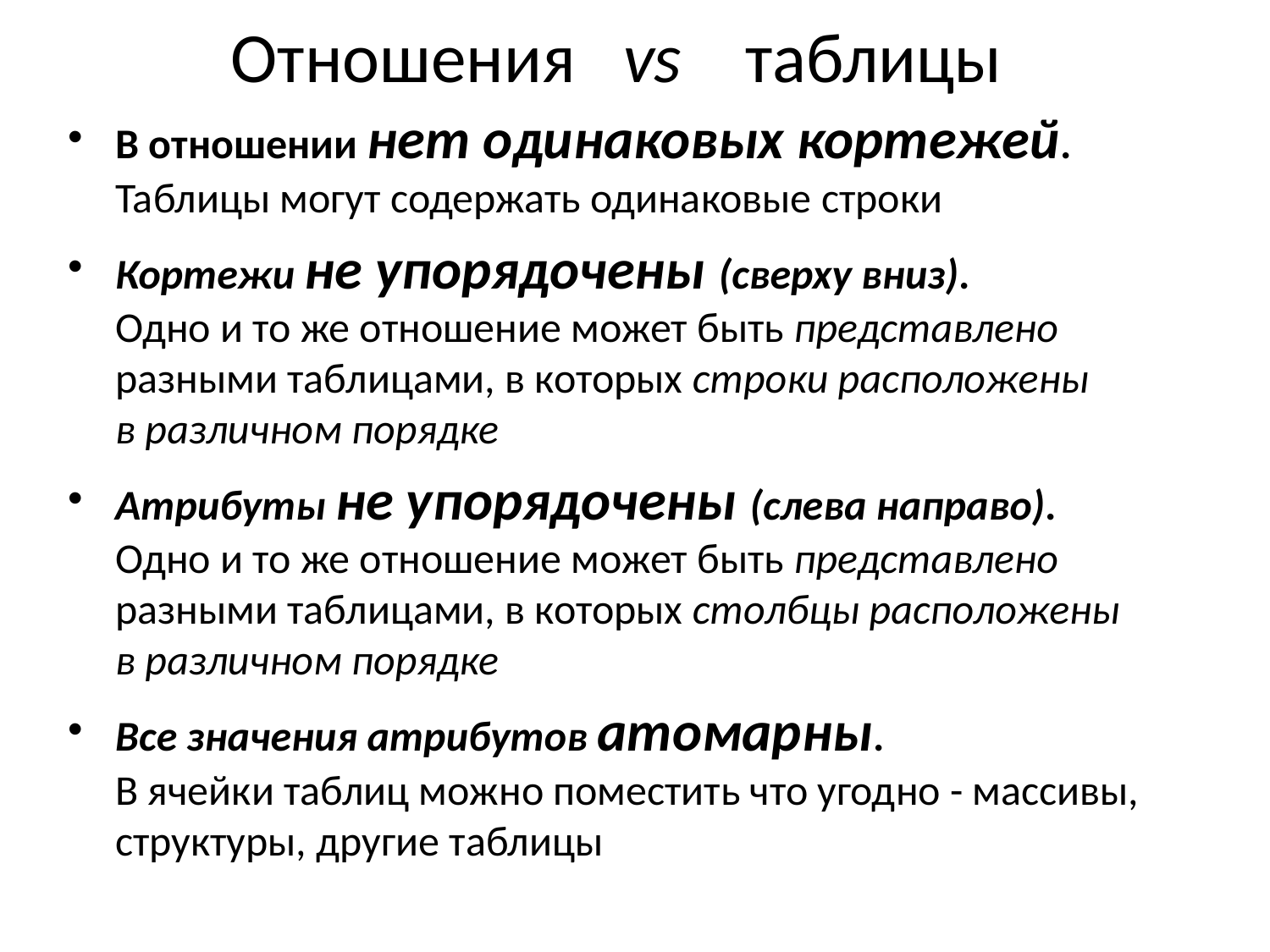

# Отношения   vs    таблицы
В отношении нет одинаковых кортежей.
Таблицы могут содержать одинаковые строки
Кортежи не упорядочены (сверху вниз).
Одно и то же отношение может быть представлено разными таблицами, в которых строки расположены
в различном порядке
Атрибуты не упорядочены (слева направо).
Одно и то же отношение может быть представлено разными таблицами, в которых столбцы расположены
в различном порядке
Все значения атрибутов атомарны.
В ячейки таблиц можно поместить что угодно - массивы, структуры, другие таблицы